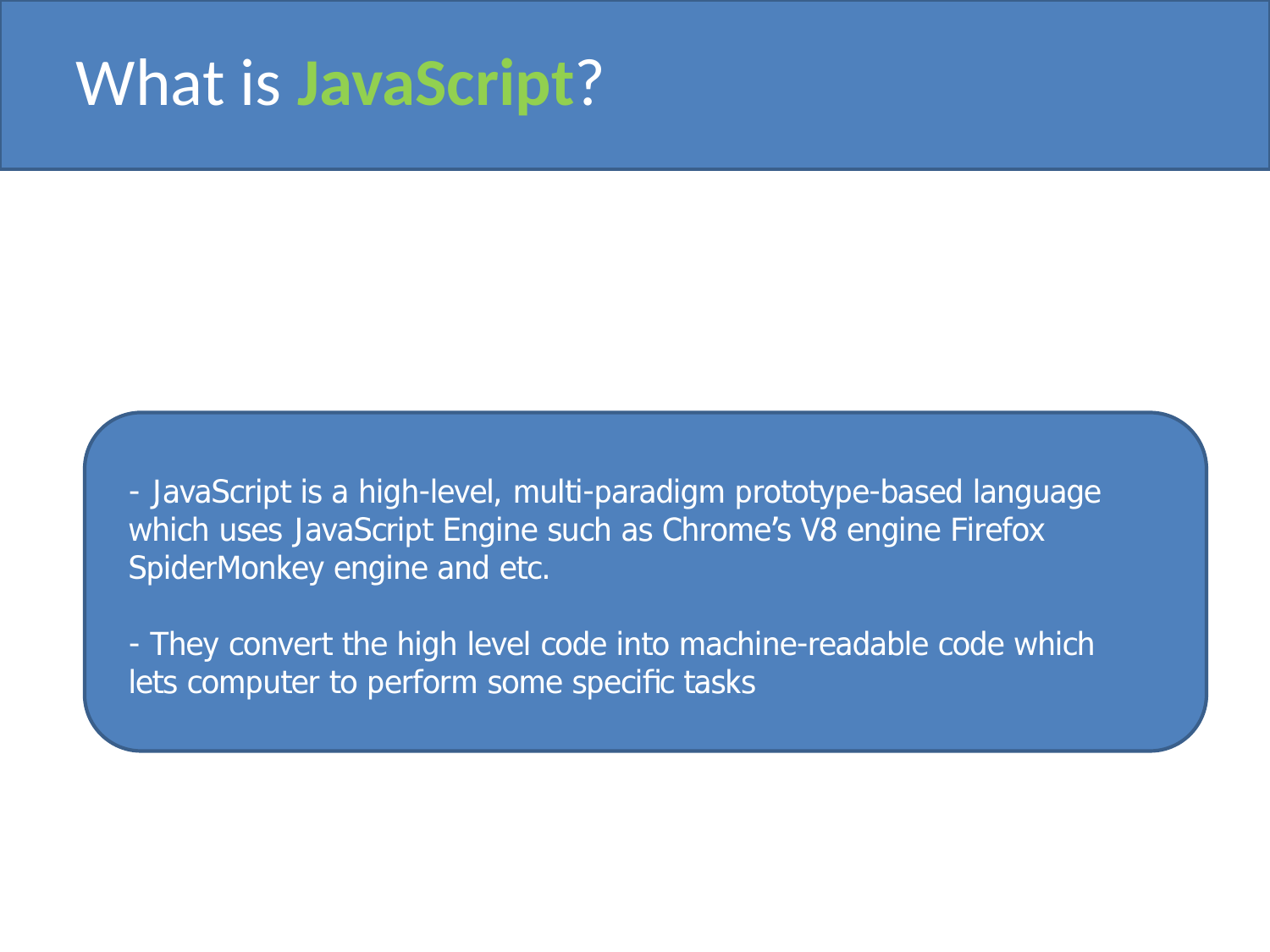

What is JavaScript?

- JavaScript is a high-level, multi-paradigm prototype-based language which uses JavaScript Engine such as Chrome’s V8 engine Firefox SpiderMonkey engine and etc.

- They convert the high level code into machine-readable code which lets computer to perform some specific tasks